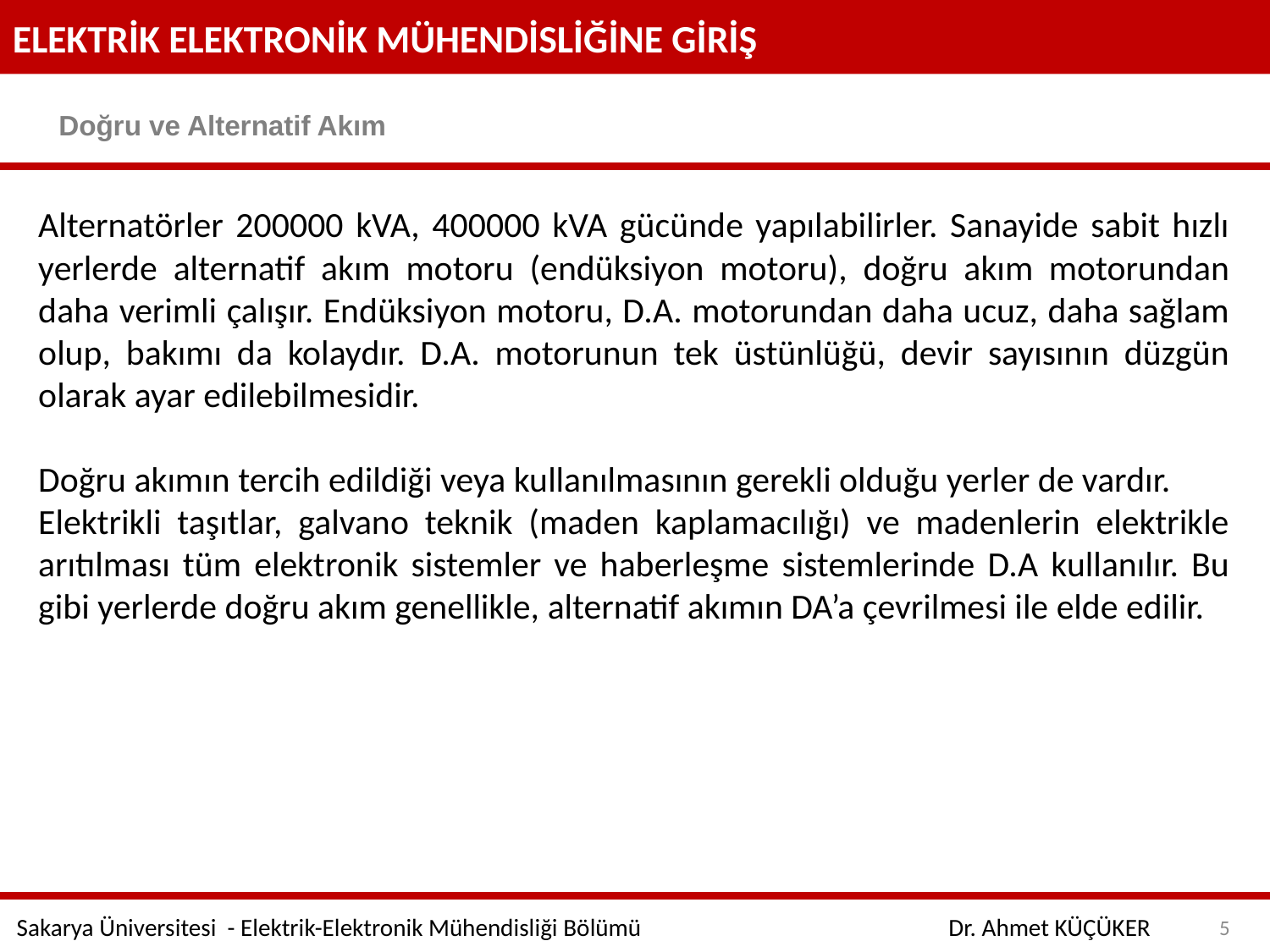

ELEKTRİK ELEKTRONİK MÜHENDİSLİĞİNE GİRİŞ

Doğru ve Alternatif Akım

Alternatörler 200000 kVA, 400000 kVA gücünde yapılabilirler. Sanayide sabit hızlı yerlerde alternatif akım motoru (endüksiyon motoru), doğru akım motorundan daha verimli çalışır. Endüksiyon motoru, D.A. motorundan daha ucuz, daha sağlam olup, bakımı da kolaydır. D.A. motorunun tek üstünlüğü, devir sayısının düzgün olarak ayar edilebilmesidir.

Doğru akımın tercih edildiği veya kullanılmasının gerekli olduğu yerler de vardır.
Elektrikli taşıtlar, galvano teknik (maden kaplamacılığı) ve madenlerin elektrikle arıtılması tüm elektronik sistemler ve haberleşme sistemlerinde D.A kullanılır. Bu gibi yerlerde doğru akım genellikle, alternatif akımın DA’a çevrilmesi ile elde edilir.
5
Sakarya Üniversitesi  - Elektrik-Elektronik Mühendisliği Bölümü
Dr. Ahmet KÜÇÜKER